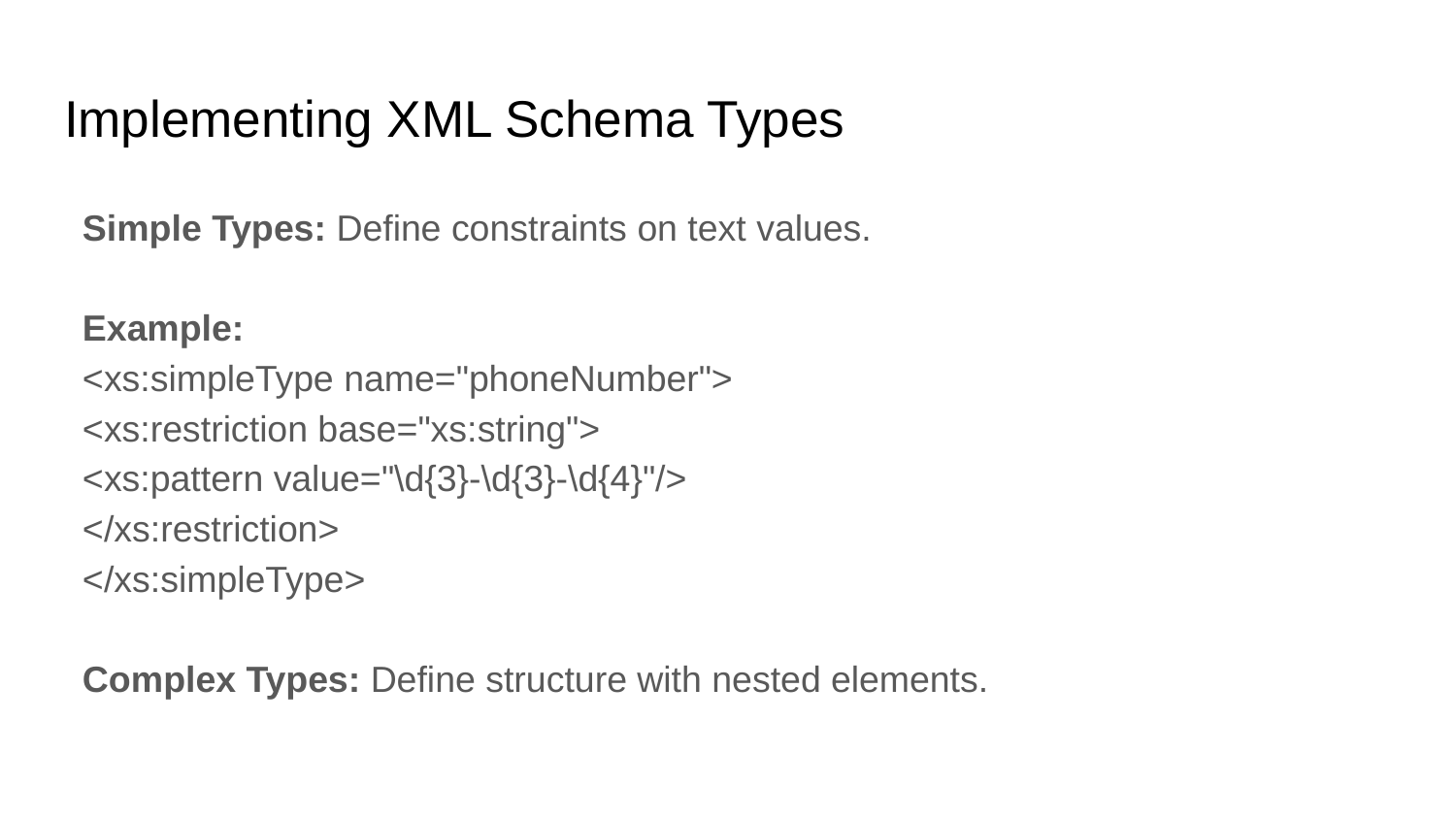

# Implementing XML Schema Types
Simple Types: Define constraints on text values.

Example:
<xs:simpleType name="phoneNumber">
<xs:restriction base="xs:string">
<xs:pattern value="\d{3}-\d{3}-\d{4}"/>
</xs:restriction>
</xs:simpleType>

Complex Types: Define structure with nested elements.